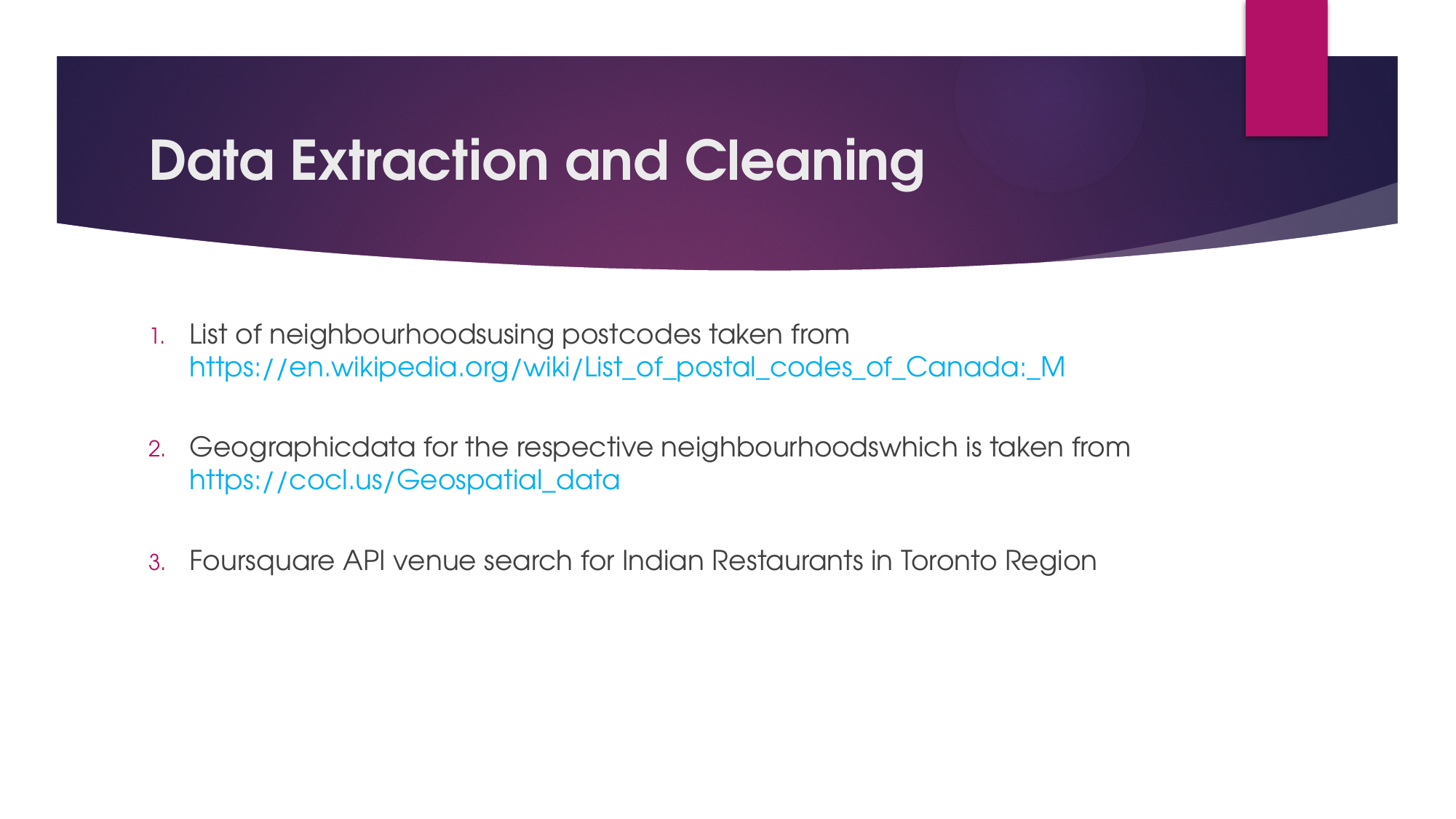

# Data Extraction and Cleaning
List of neighbourhoodsusing postcodes taken from https://en.wikipedia.org/wiki/List_of_postal_codes_of_Canada:_M
Geographicdata for the respective neighbourhoodswhich is taken from https://cocl.us/Geospatial_data
Foursquare API venue search for Indian Restaurants in Toronto Region